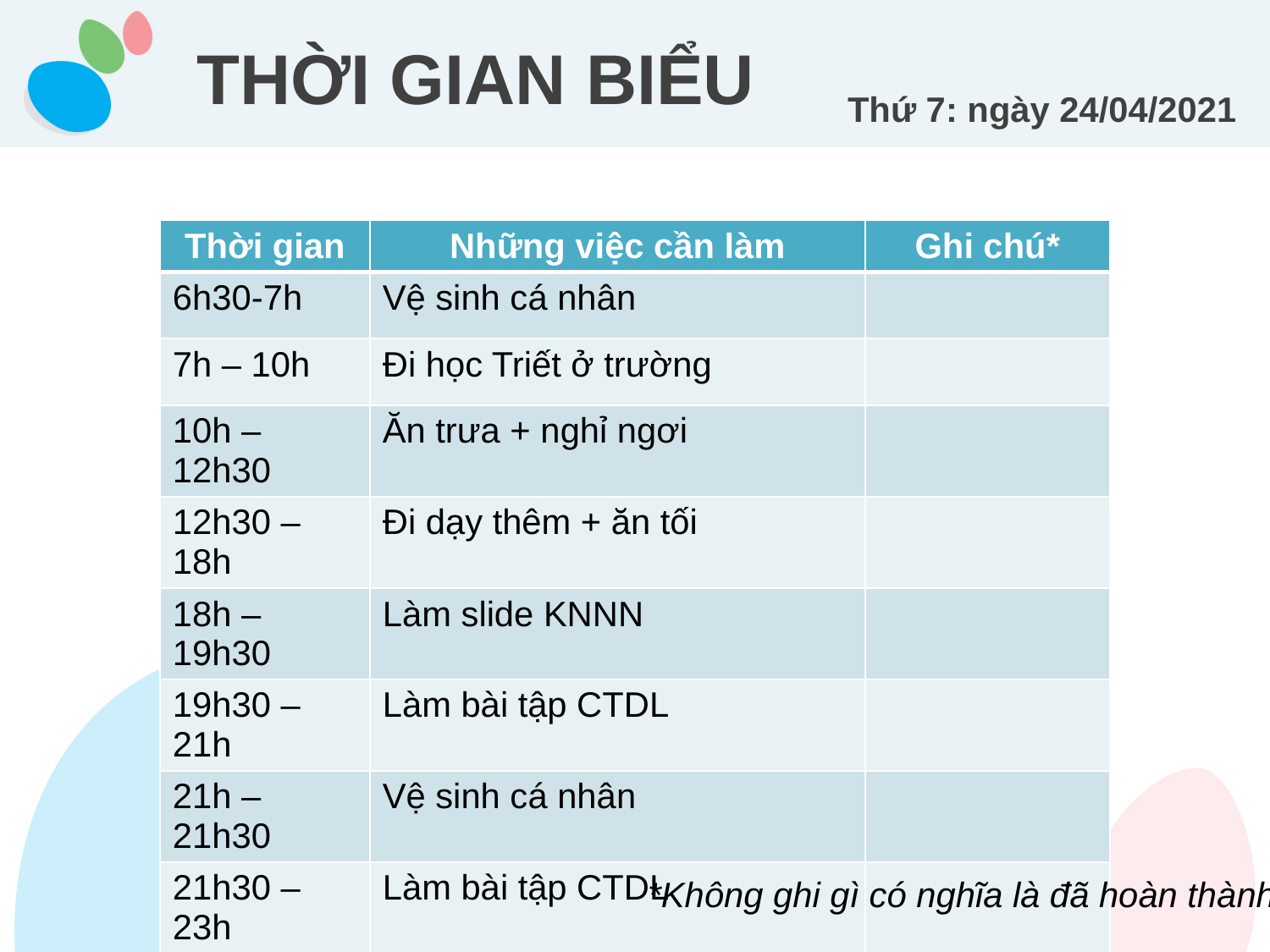

# THỜI GIAN BIỂU
Thứ 7: ngày 24/04/2021
| Thời gian | Những việc cần làm | Ghi chú\* |
| --- | --- | --- |
| 6h30-7h | Vệ sinh cá nhân |  |
| 7h – 10h | Đi học Triết ở trường |  |
| 10h – 12h30 | Ăn trưa + nghỉ ngơi |  |
| 12h30 – 18h | Đi dạy thêm + ăn tối |  |
| 18h – 19h30 | Làm slide KNNN |  |
| 19h30 – 21h | Làm bài tập CTDL |  |
| 21h – 21h30 | Vệ sinh cá nhân |  |
| 21h30 – 23h | Làm bài tập CTDL |  |
*Không ghi gì có nghĩa là đã hoàn thành